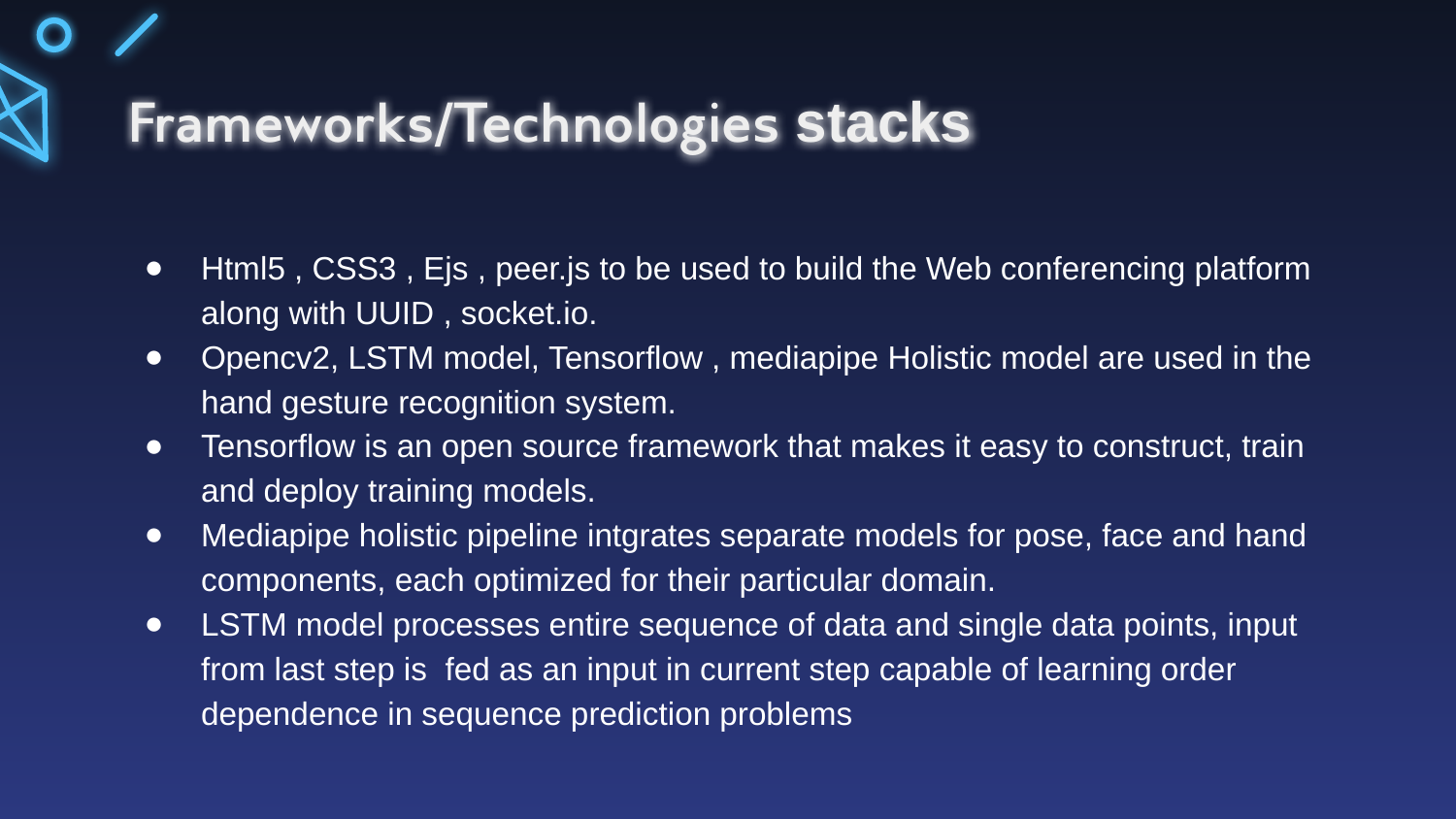

# Frameworks/Technologies stacks

Html5 , CSS3 , Ejs , peer.js to be used to build the Web conferencing platform along with UUID , socket.io.
Opencv2, LSTM model, Tensorflow , mediapipe Holistic model are used in the hand gesture recognition system.
Tensorflow is an open source framework that makes it easy to construct, train and deploy training models.
Mediapipe holistic pipeline intgrates separate models for pose, face and hand components, each optimized for their particular domain.
LSTM model processes entire sequence of data and single data points, input from last step is  fed as an input in current step capable of learning order dependence in sequence prediction problems